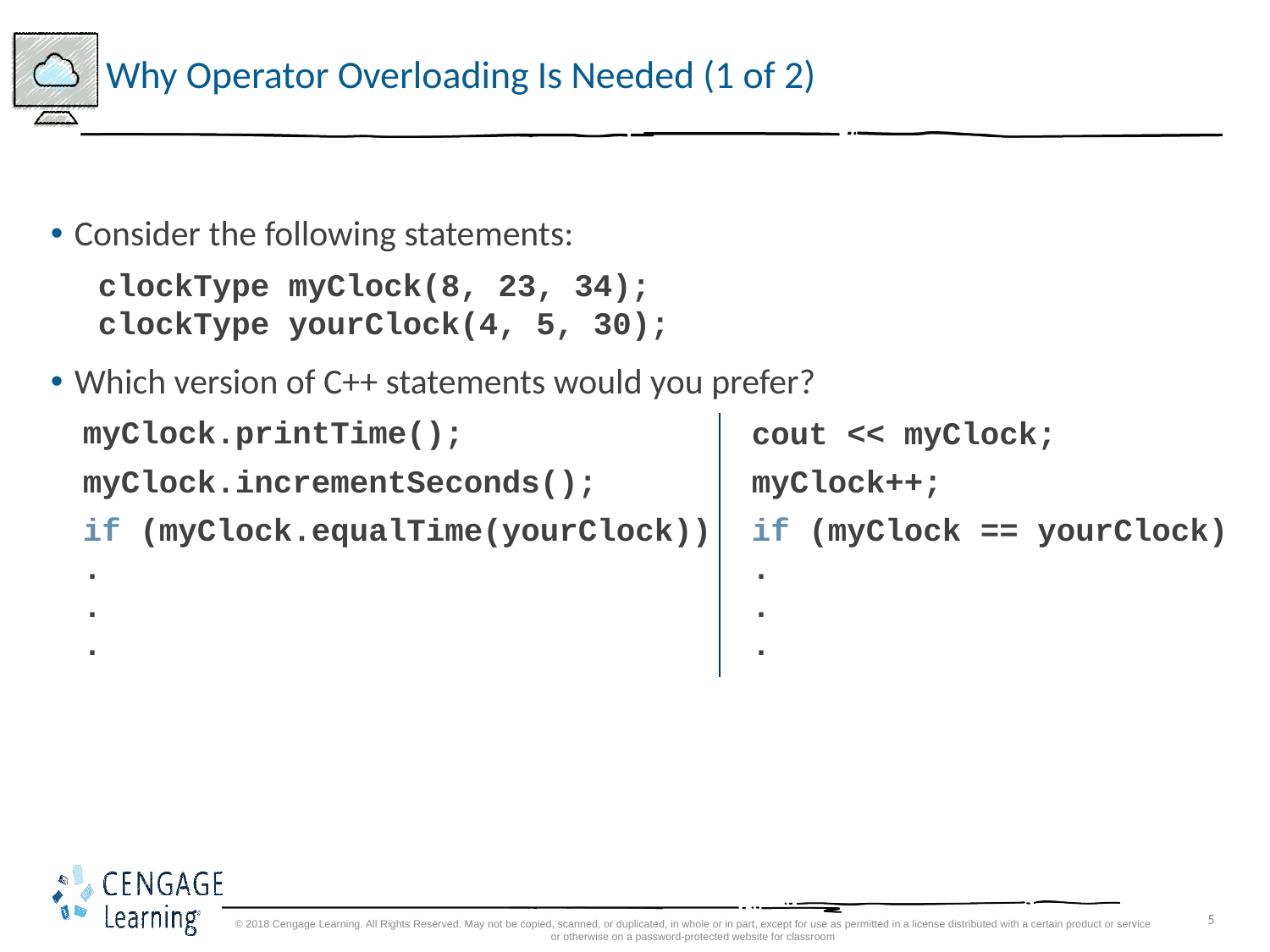

# Why Operator Overloading Is Needed (1 of 2)
Consider the following statements:
clockType myClock(8, 23, 34);
clockType yourClock(4, 5, 30);
Which version of C++ statements would you prefer?
myClock.printTime();
myClock.incrementSeconds();
if (myClock.equalTime(yourClock))
.
.
.

cout << myClock;
myClock++;
if (myClock == yourClock)
.
.
.
© 2018 Cengage Learning. All Rights Reserved. May not be copied, scanned, or duplicated, in whole or in part, except for use as permitted in a license distributed with a certain product or service or otherwise on a password-protected website for classroom